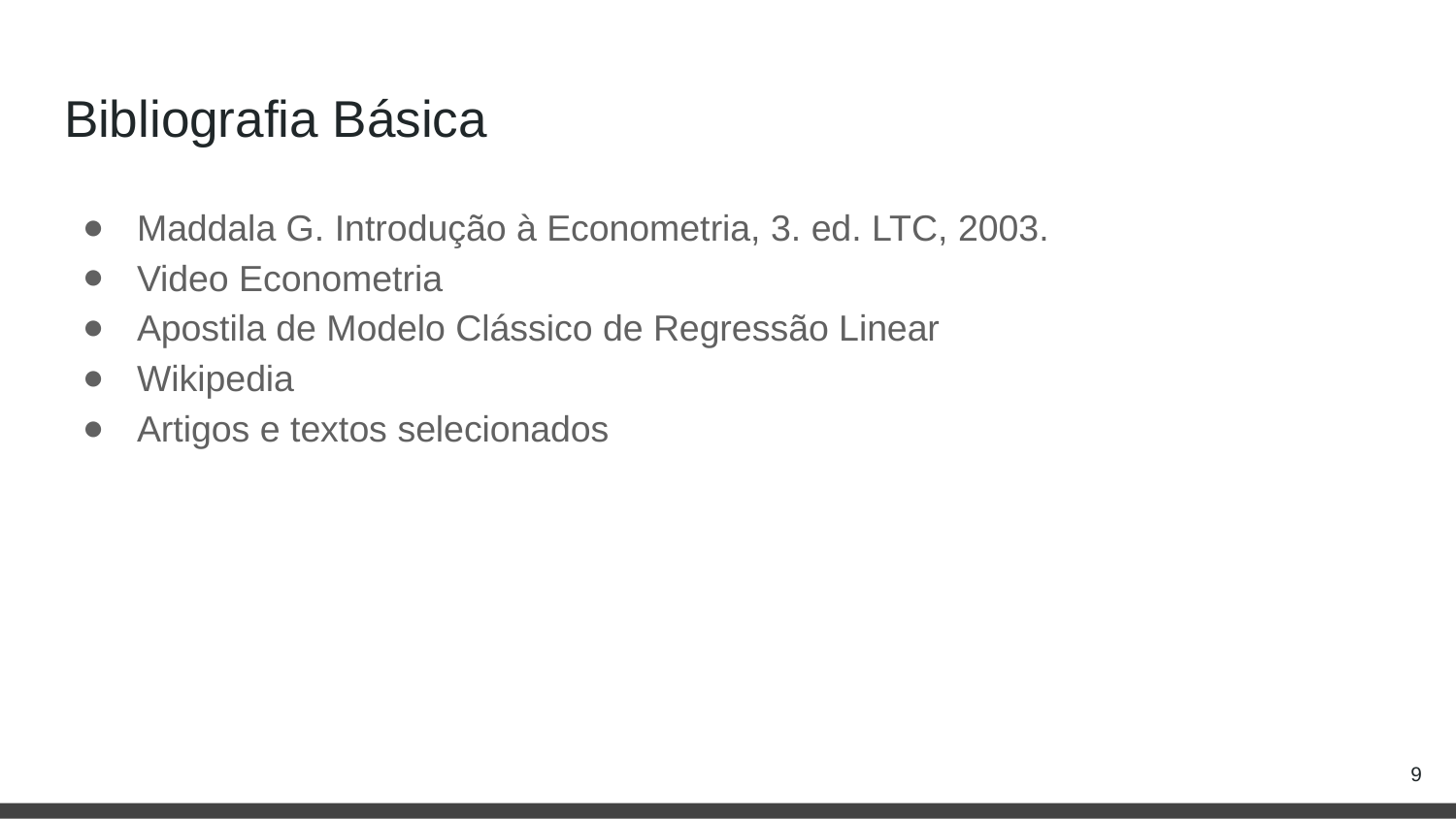

# Bibliografia Básica
Maddala G. Introdução à Econometria, 3. ed. LTC, 2003.
Video Econometria
Apostila de Modelo Clássico de Regressão Linear
Wikipedia
Artigos e textos selecionados

9